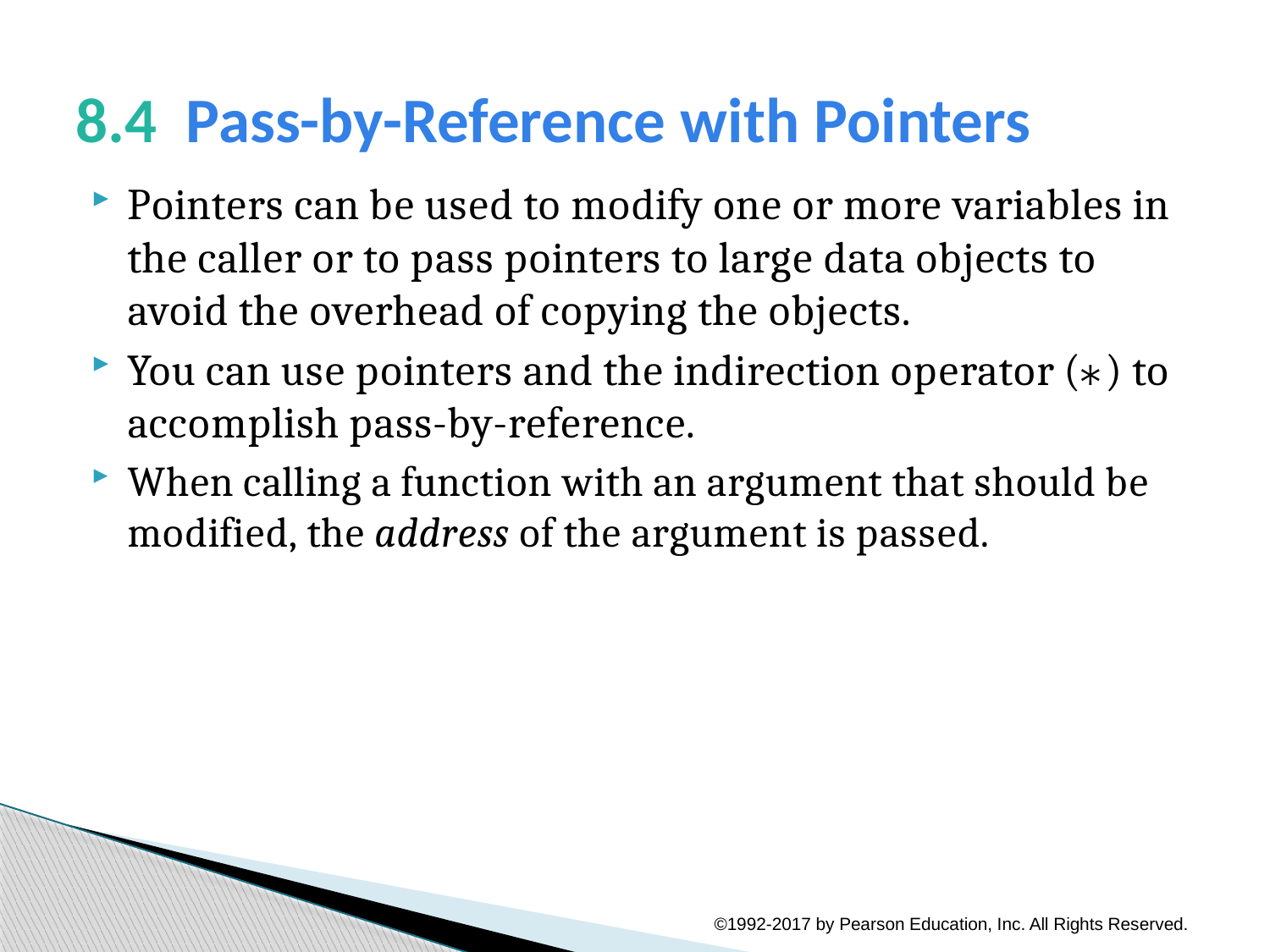

# 8.4  Pass-by-Reference with Pointers
Pointers can be used to modify one or more variables in the caller or to pass pointers to large data objects to avoid the overhead of copying the objects.
You can use pointers and the indirection operator (*) to accomplish pass-by-reference.
When calling a function with an argument that should be modified, the address of the argument is passed.

©1992-2017 by Pearson Education, Inc. All Rights Reserved.